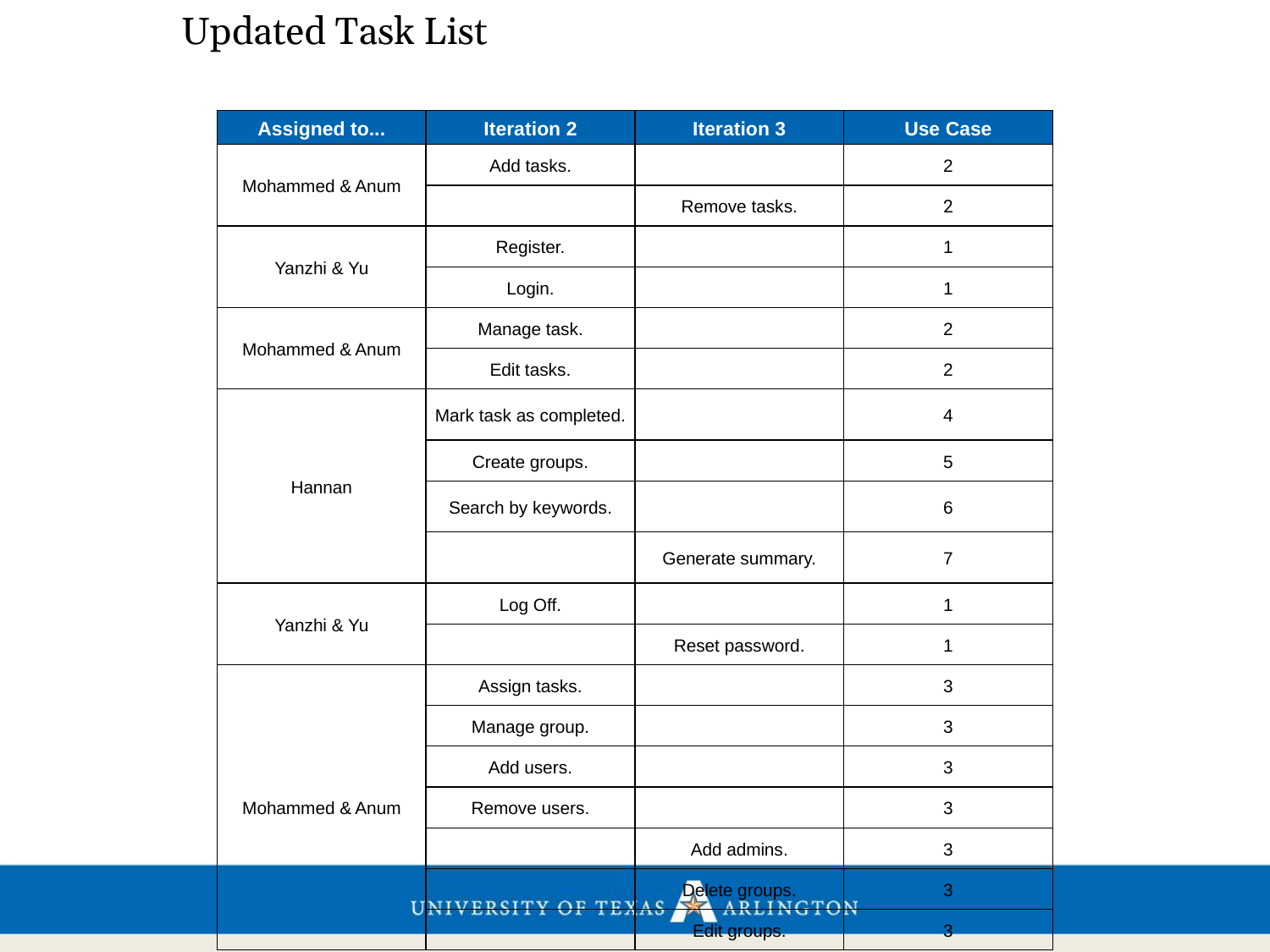

# Updated Task List
| Assigned to... | Iteration 2 | Iteration 3 | Use Case |
| --- | --- | --- | --- |
| Mohammed & Anum | Add tasks. |  | 2 |
|  |  | Remove tasks. | 2 |
| Yanzhi & Yu | Register. |  | 1 |
|  | Login. |  | 1 |
| Mohammed & Anum | Manage task. |  | 2 |
|  | Edit tasks. |  | 2 |
| Hannan | Mark task as completed. |  | 4 |
|  | Create groups. |  | 5 |
|  | Search by keywords. |  | 6 |
|  |  | Generate summary. | 7 |
| Yanzhi & Yu | Log Off. |  | 1 |
|  |  | Reset password. | 1 |
| Mohammed & Anum | Assign tasks. |  | 3 |
|  | Manage group. |  | 3 |
|  | Add users. |  | 3 |
|  | Remove users. |  | 3 |
|  |  | Add admins. | 3 |
|  |  | Delete groups. | 3 |
|  |  | Edit groups. | 3 |